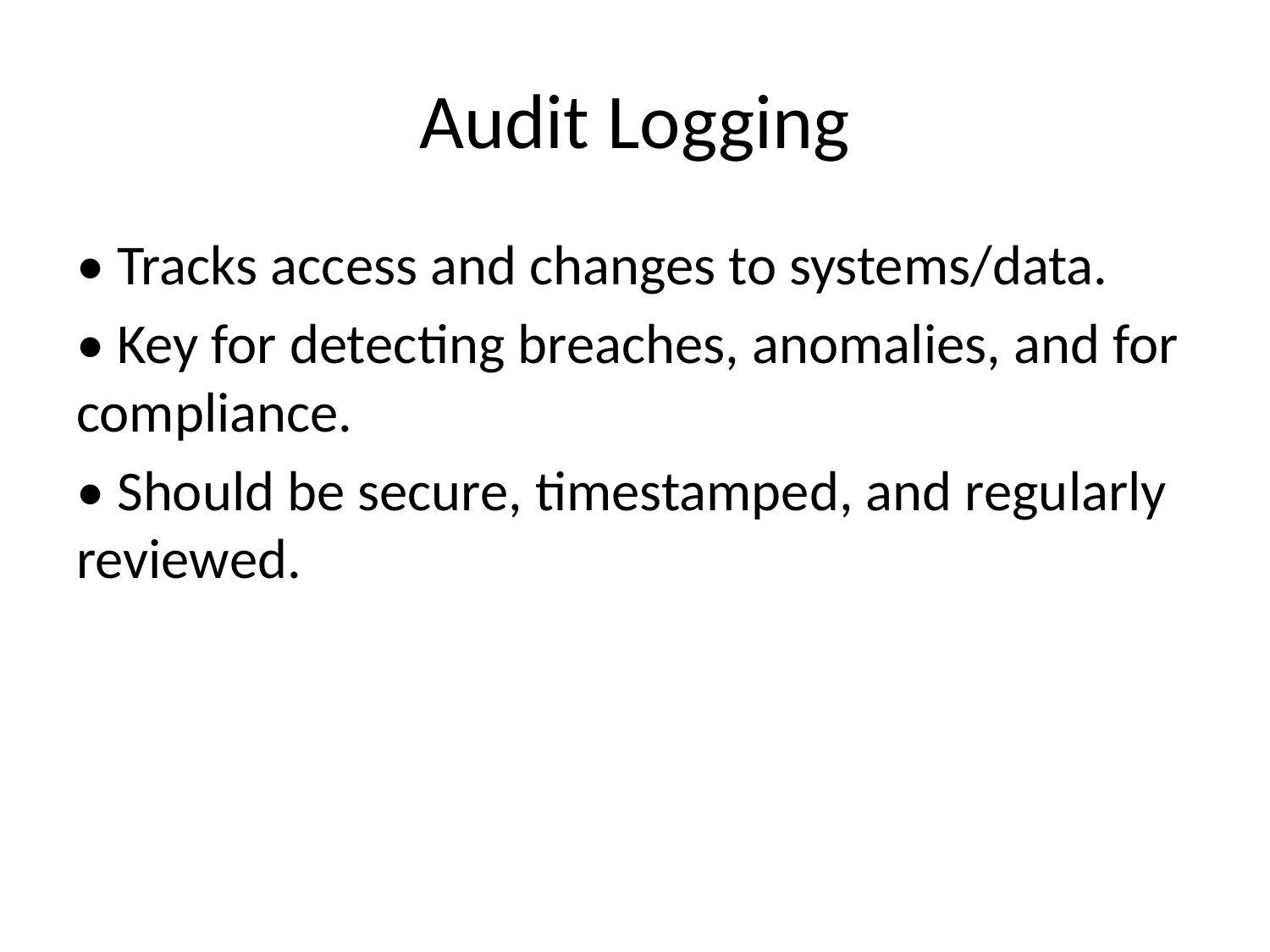

# Audit Logging
• Tracks access and changes to systems/data.
• Key for detecting breaches, anomalies, and for compliance.
• Should be secure, timestamped, and regularly reviewed.